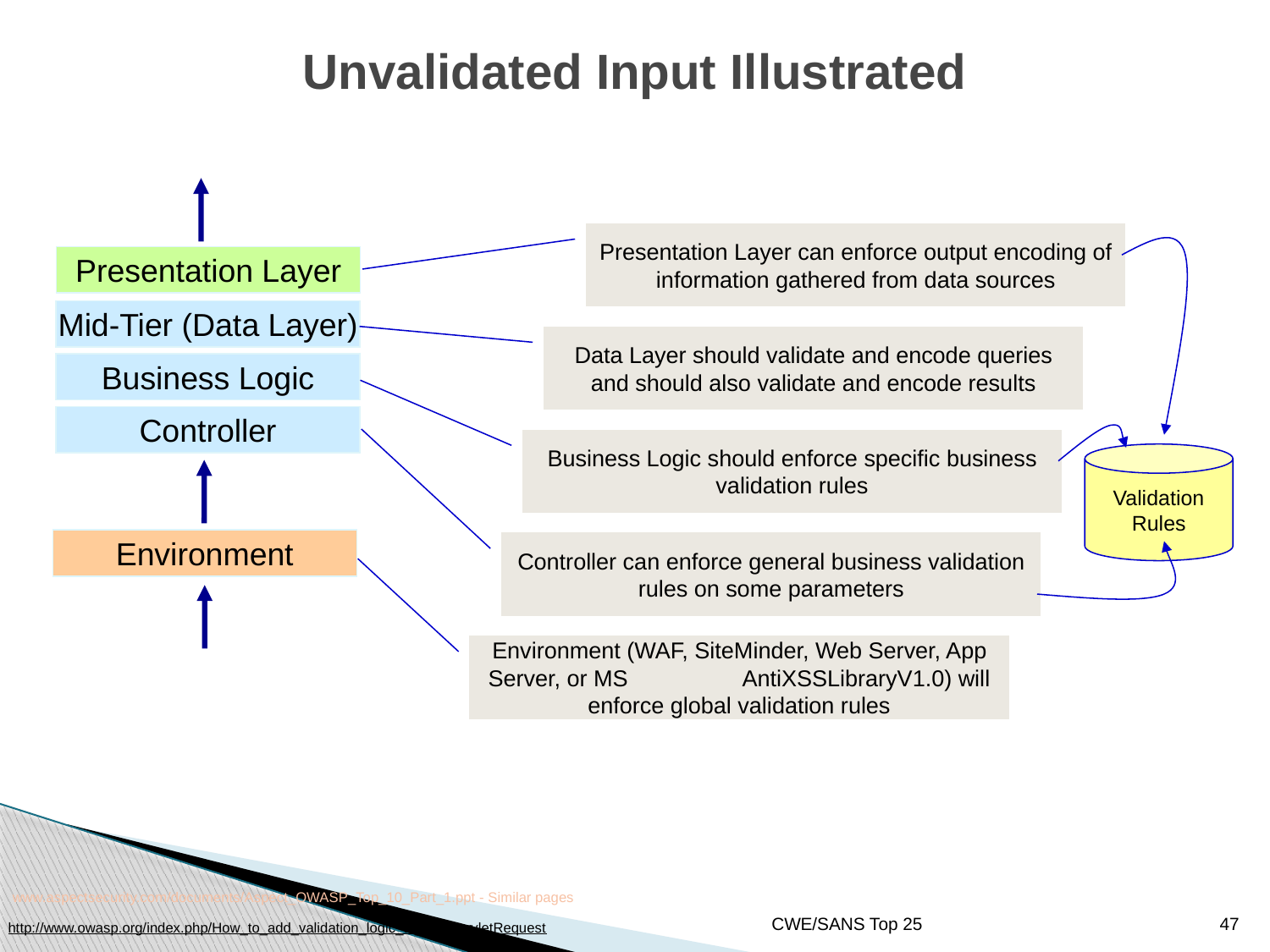

# Unvalidated Input Illustrated

Presentation Layer can enforce output encoding of information gathered from data sources

Presentation Layer
Mid-Tier (Data Layer)
Data Layer should validate and encode queries and should also validate and encode results
Business Logic
Controller
Business Logic should enforce specific business validation rules

Validation
Rules

Environment
Controller can enforce general business validation rules on some parameters

Environment (WAF, SiteMinder, Web Server, App Server, or MS 	AntiXSSLibraryV1.0) will enforce global validation rules
www.aspectsecurity.com/documents/Aspect_OWASP_Top_10_Part_1.ppt - Similar pages
CWE/SANS Top 25
47
http://www.owasp.org/index.php/How_to_add_validation_logic_to_HttpServletRequest